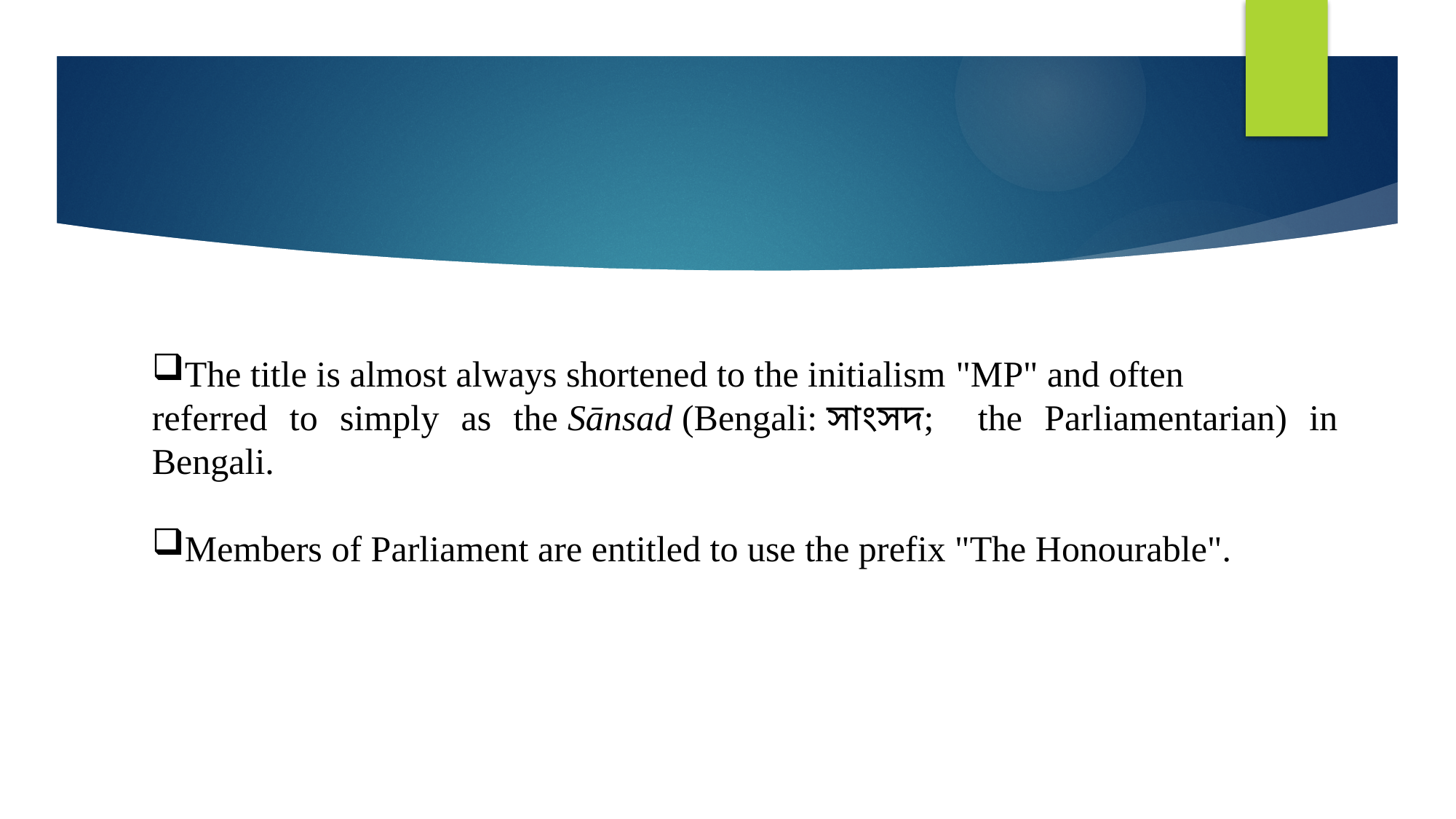

The title is almost always shortened to the initialism "MP" and often
referred to simply as the Sānsad (Bengali: সাংসদ;  the Parliamentarian) in Bengali.

Members of Parliament are entitled to use the prefix "The Honourable".